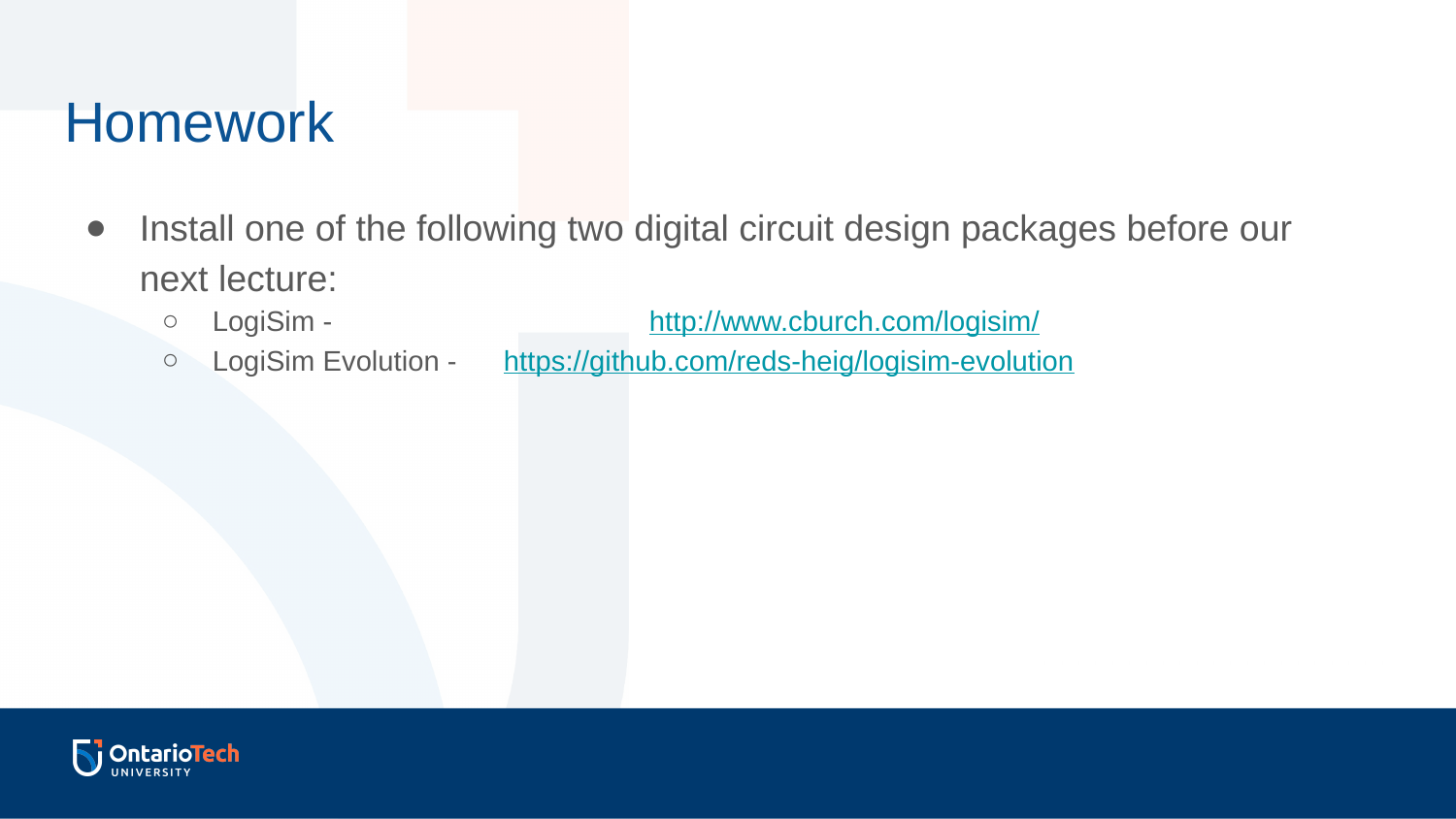

# Homework
Install one of the following two digital circuit design packages before our next lecture:
LogiSim - 			http://www.cburch.com/logisim/
LogiSim Evolution - 	https://github.com/reds-heig/logisim-evolution